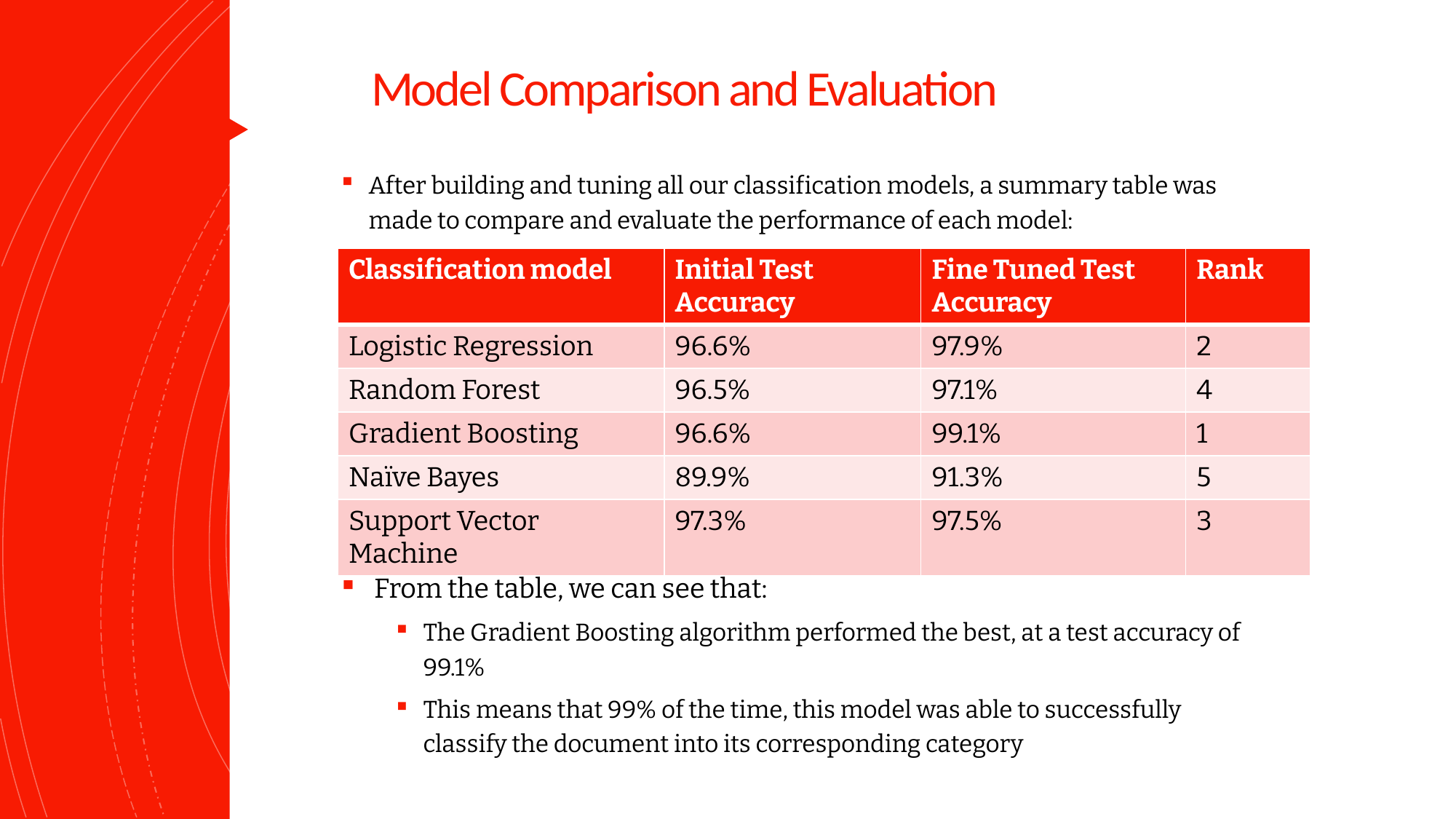

# Model Comparison and Evaluation

After building and tuning all our classification models, a summary table was made to compare and evaluate the performance of each model:

| Classification model | Initial Test Accuracy | Fine Tuned Test Accuracy | Rank |
| --- | --- | --- | --- |
| Logistic Regression | 96.6% | 97.9% | 2 |
| Random Forest | 96.5% | 97.1% | 4 |
| Gradient Boosting | 96.6% | 99.1% | 1 |
| Naïve Bayes | 89.9% | 91.3% | 5 |
| Support Vector Machine | 97.3% | 97.5% | 3 |
 From the table, we can see that:
The Gradient Boosting algorithm performed the best, at a test accuracy of 99.1%
This means that 99% of the time, this model was able to successfully classify the document into its corresponding category